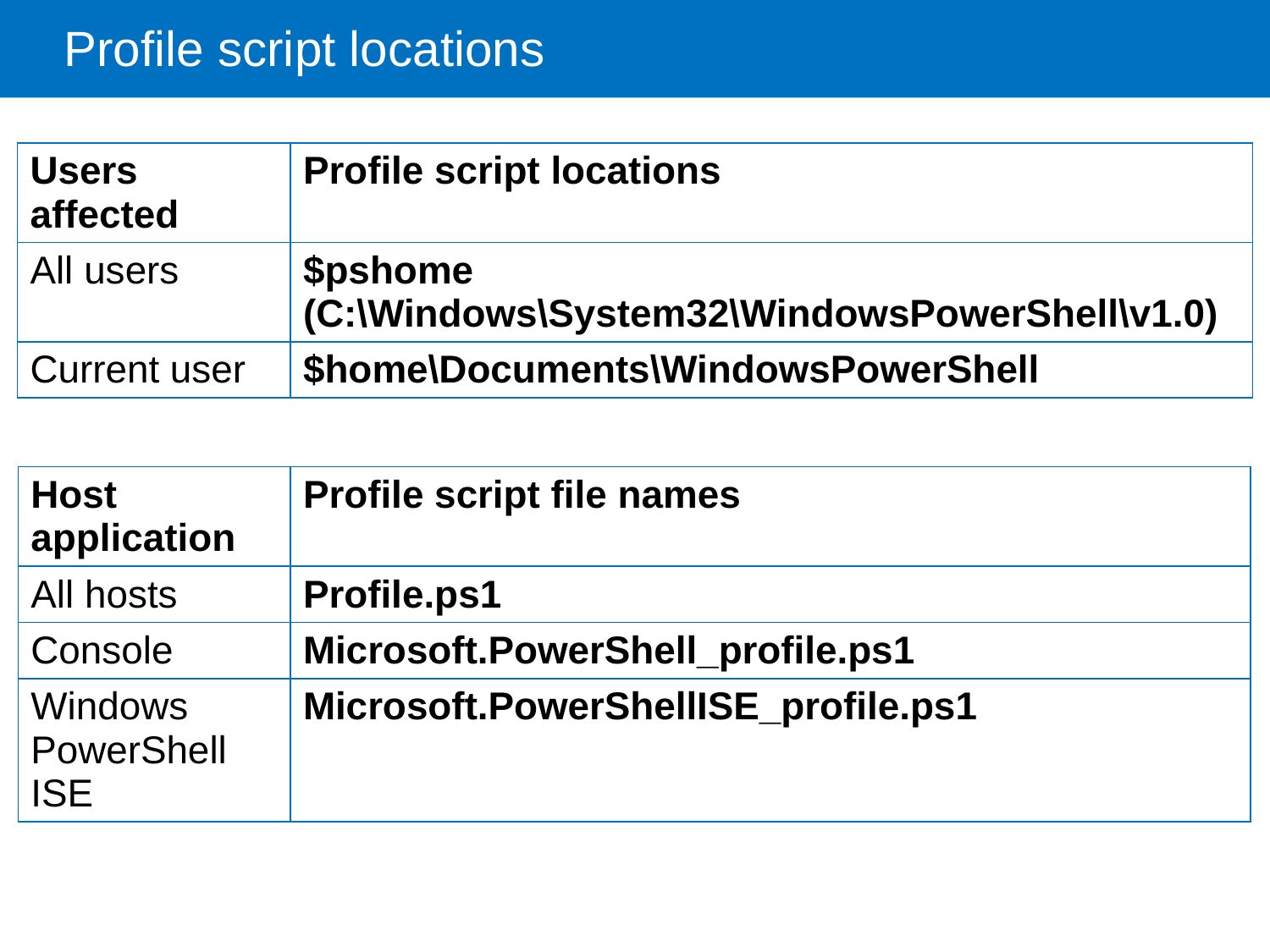

# Profile script locations
| Users affected | Profile script locations |
| --- | --- |
| All users | $pshome (C:\Windows\System32\WindowsPowerShell\v1.0) |
| Current user | $home\Documents\WindowsPowerShell |
| Host application | Profile script file names |
| --- | --- |
| All hosts | Profile.ps1 |
| Console | Microsoft.PowerShell\_profile.ps1 |
| Windows PowerShell ISE | Microsoft.PowerShellISE\_profile.ps1 |